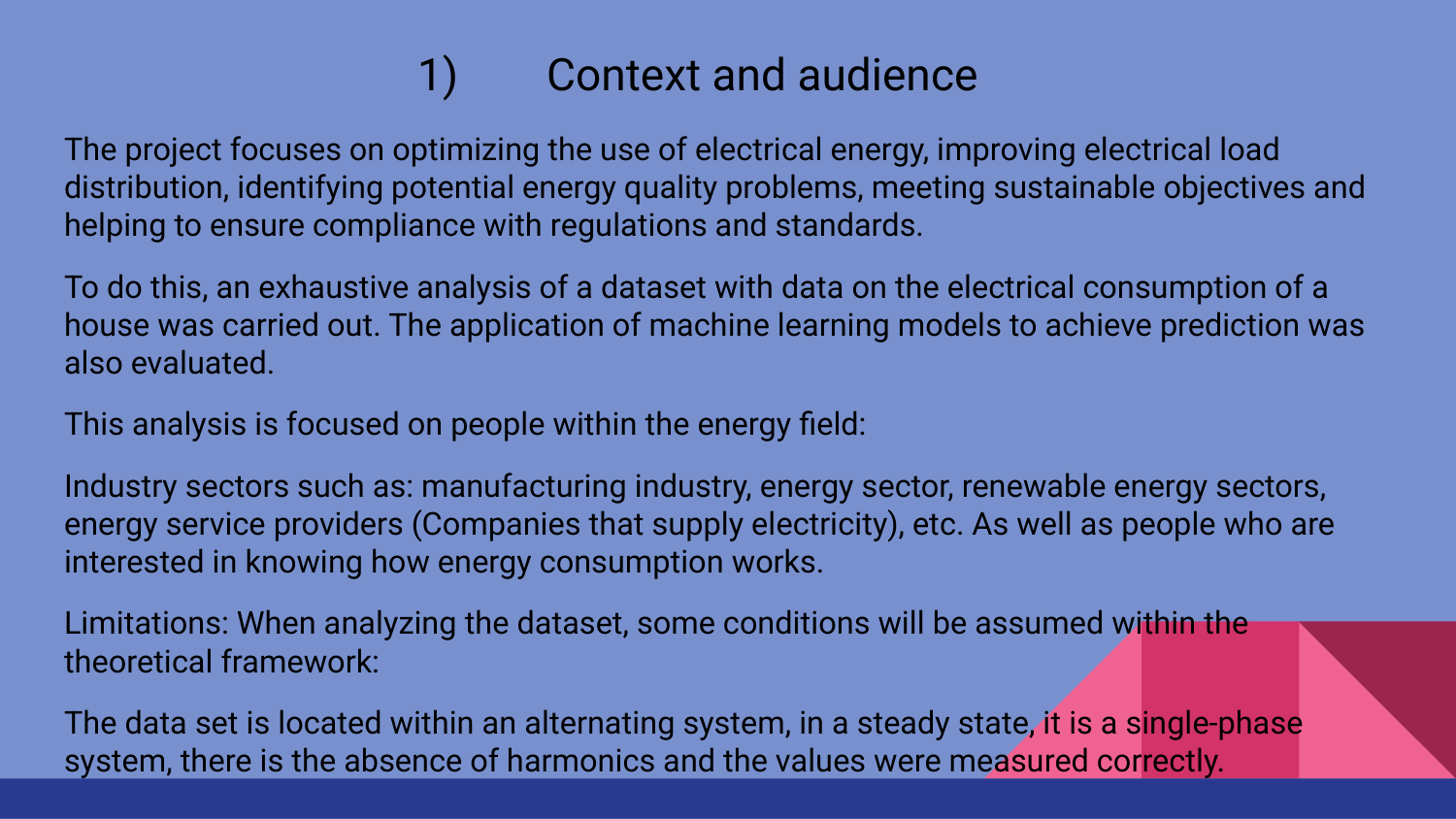

# Context and audience
The project focuses on optimizing the use of electrical energy, improving electrical load distribution, identifying potential energy quality problems, meeting sustainable objectives and helping to ensure compliance with regulations and standards.
To do this, an exhaustive analysis of a dataset with data on the electrical consumption of a house was carried out. The application of machine learning models to achieve prediction was also evaluated.
This analysis is focused on people within the energy field:
Industry sectors such as: manufacturing industry, energy sector, renewable energy sectors, energy service providers (Companies that supply electricity), etc. As well as people who are interested in knowing how energy consumption works.
Limitations: When analyzing the dataset, some conditions will be assumed within the theoretical framework:
The data set is located within an alternating system, in a steady state, it is a single-phase system, there is the absence of harmonics and the values were measured correctly.